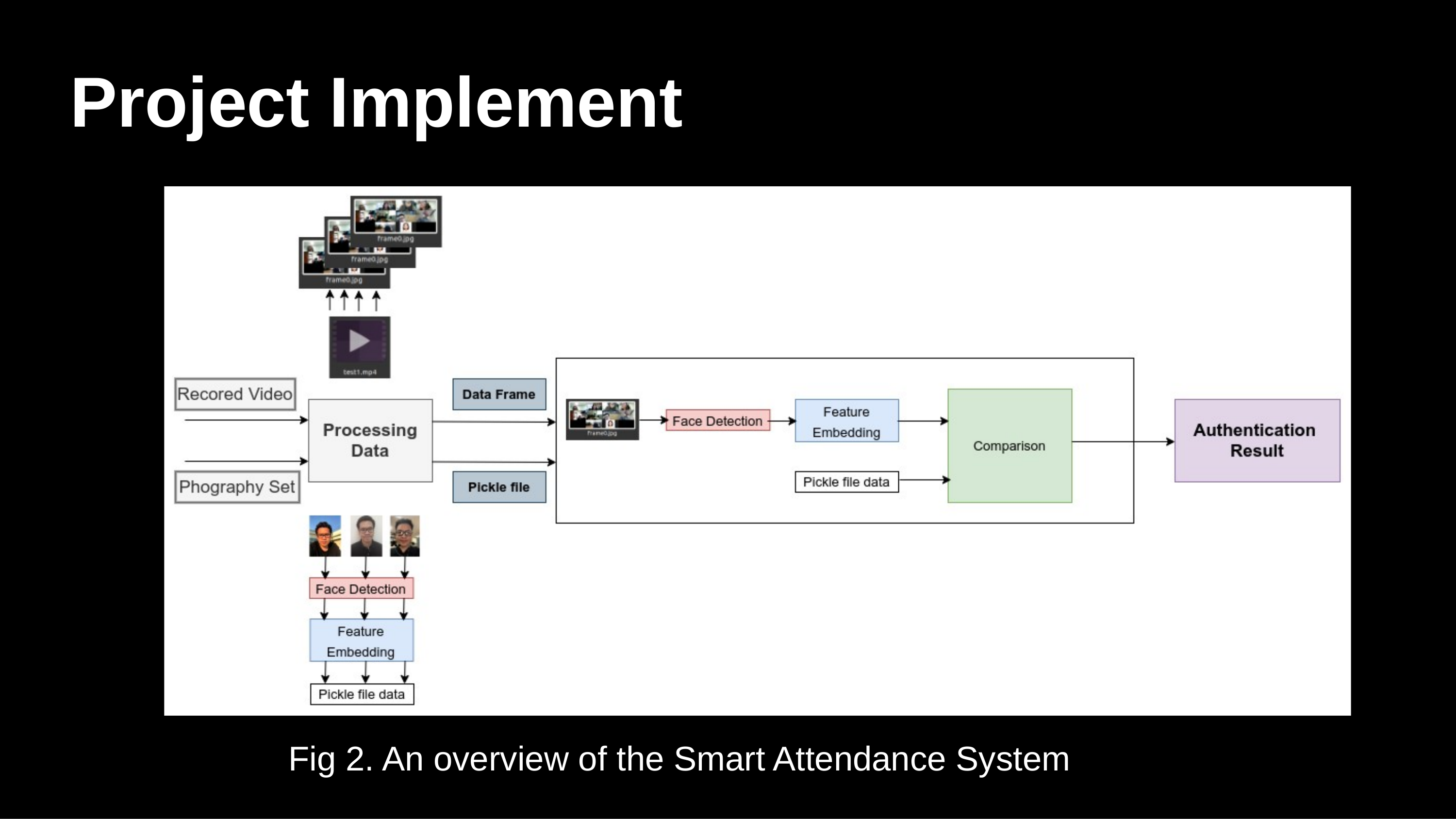

# Project Implement

Fig 2. An overview of the Smart Attendance System